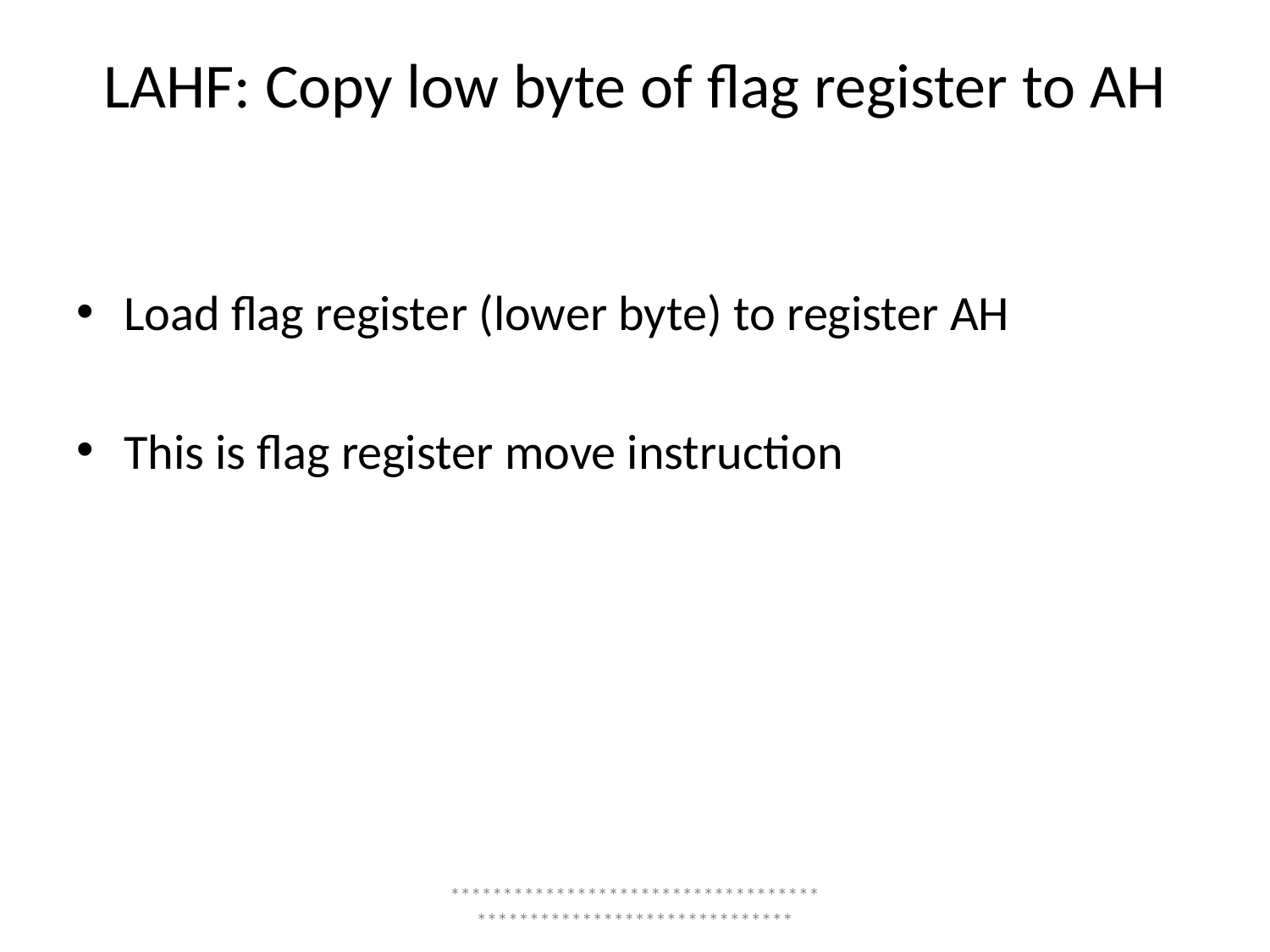

# LAHF: Copy low byte of flag register to AH
Load flag register (lower byte) to register AH

This is flag register move instruction
*****************************************************************